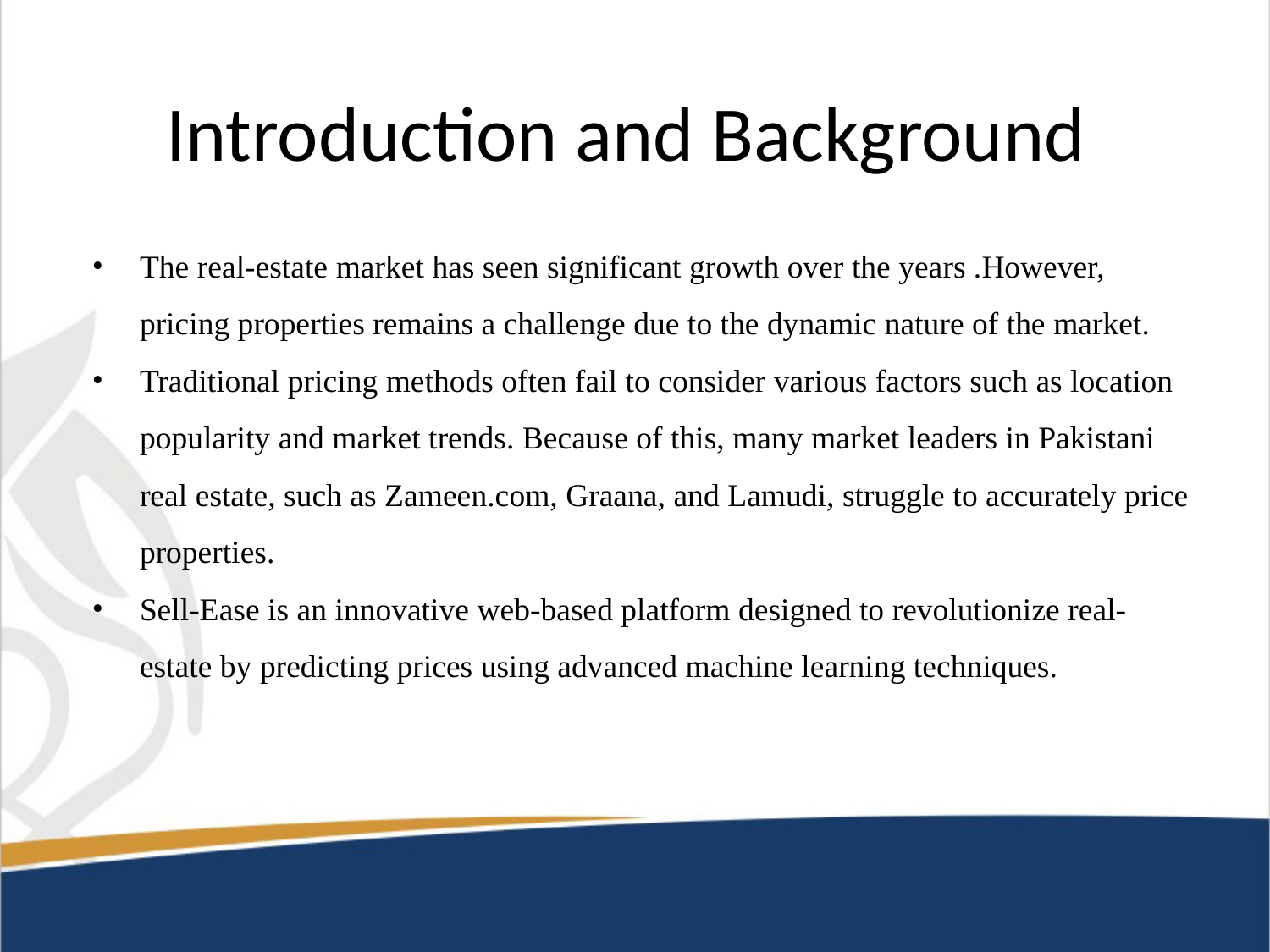

# Introduction and Background
The real-estate market has seen significant growth over the years .However, pricing properties remains a challenge due to the dynamic nature of the market.
Traditional pricing methods often fail to consider various factors such as location popularity and market trends. Because of this, many market leaders in Pakistani real estate, such as Zameen.com, Graana, and Lamudi, struggle to accurately price properties.
Sell-Ease is an innovative web-based platform designed to revolutionize real-estate by predicting prices using advanced machine learning techniques.